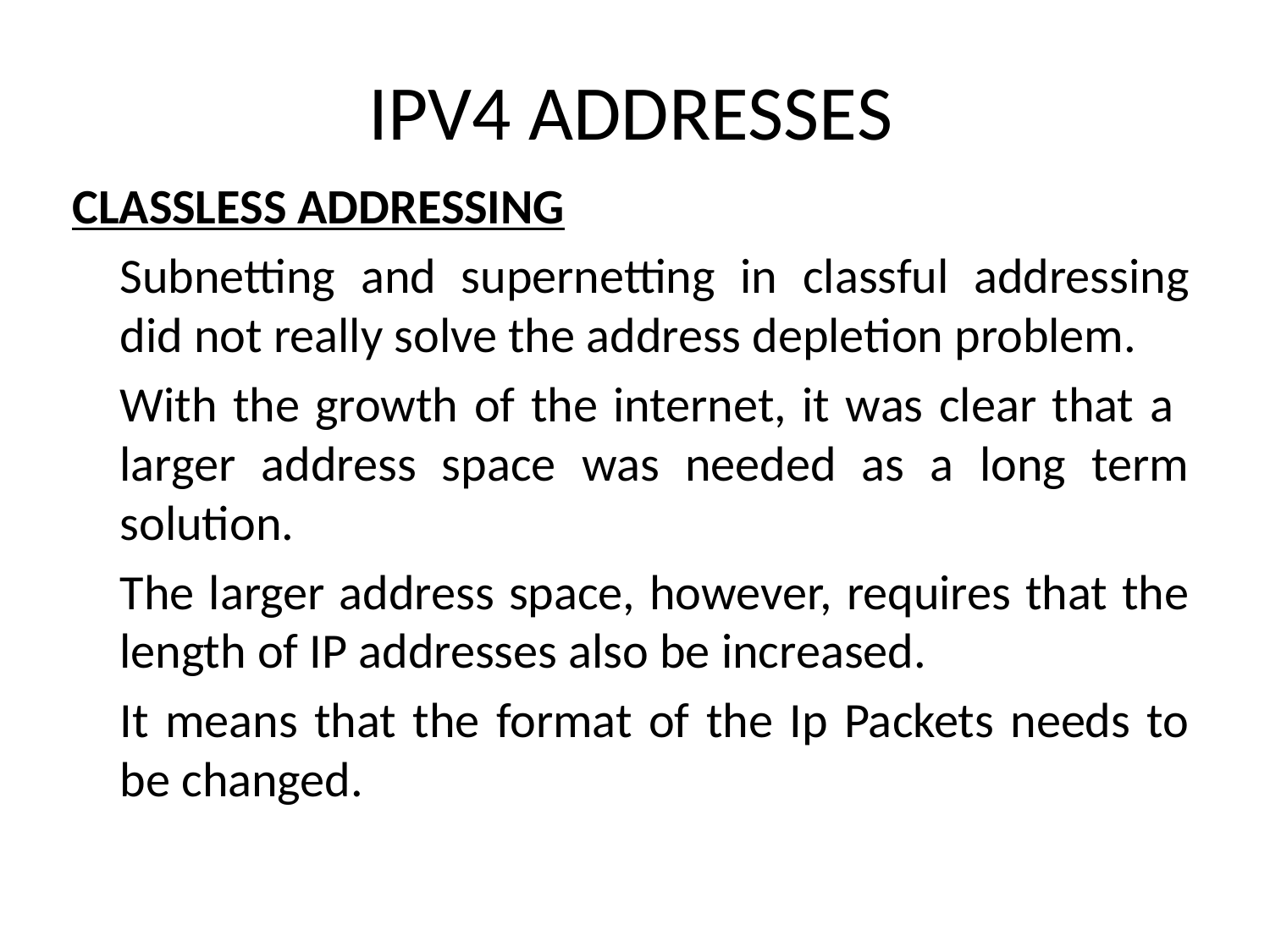

# IPV4 ADDRESSES
CLASSLESS ADDRESSING
	Subnetting and supernetting in classful addressing did not really solve the address depletion problem.
	With the growth of the internet, it was clear that a  larger address space was needed as a long term solution.
	The larger address space, however, requires that the length of IP addresses also be increased.
	It means that the format of the Ip Packets needs to be changed.